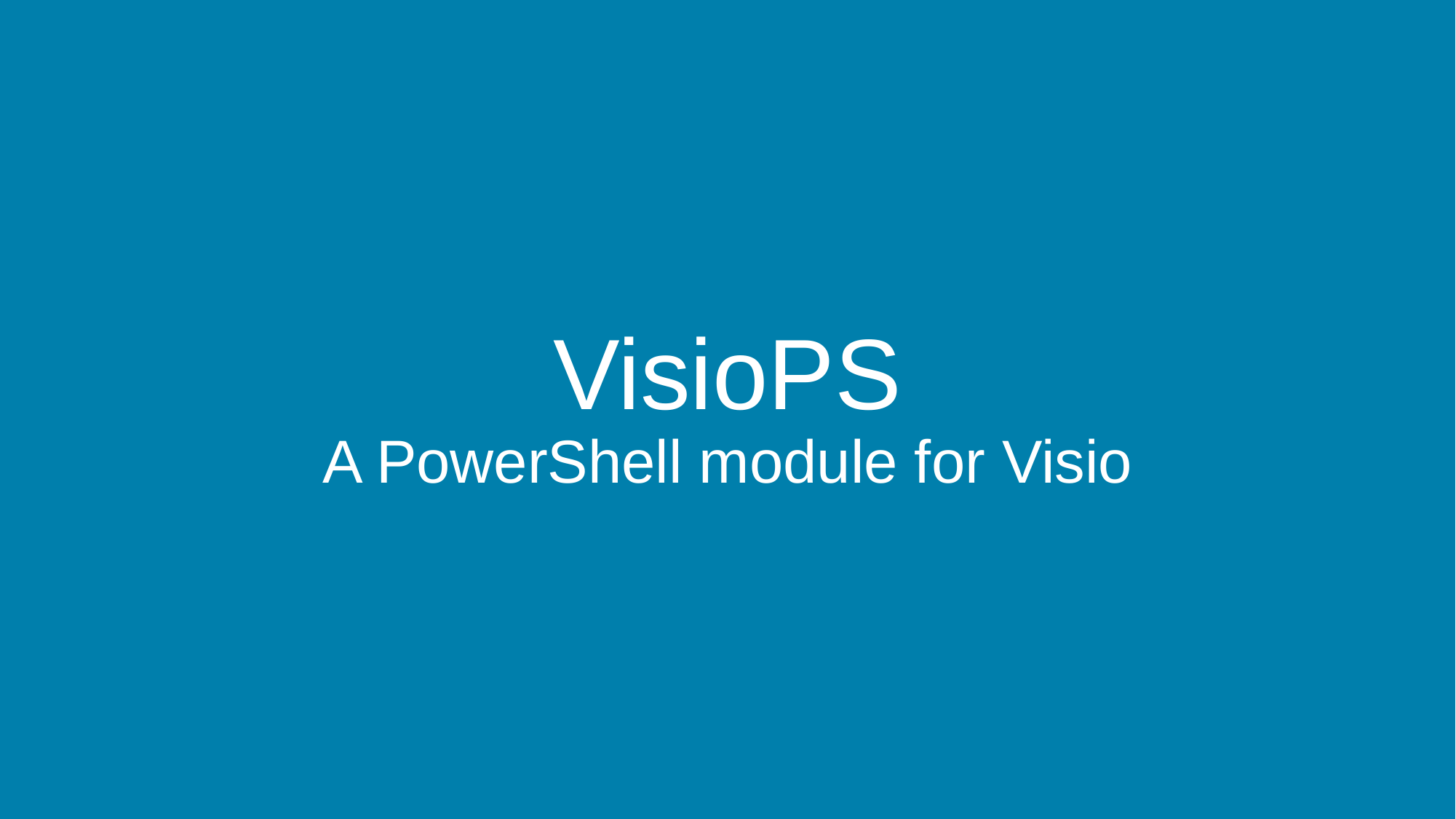

# VisioPS A PowerShell module for Visio